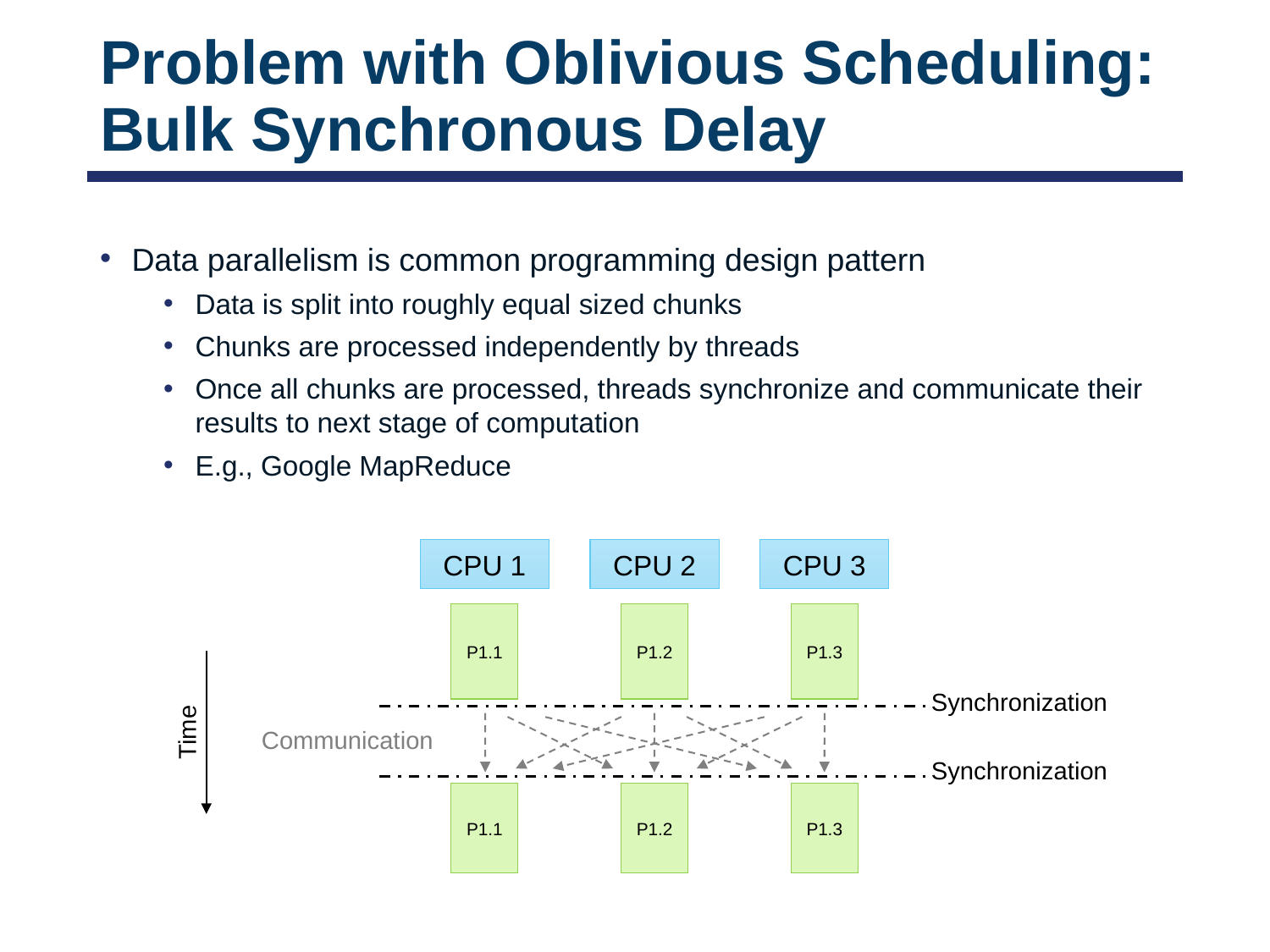

# Problem with Oblivious Scheduling: Bulk Synchronous Delay
Data parallelism is common programming design pattern
Data is split into roughly equal sized chunks
Chunks are processed independently by threads
Once all chunks are processed, threads synchronize and communicate their results to next stage of computation
E.g., Google MapReduce
CPU 1
CPU 2
CPU 3
Time
P1.1
P1.2
P1.3
Synchronization
Communication
Synchronization
P1.1
P1.2
P1.3